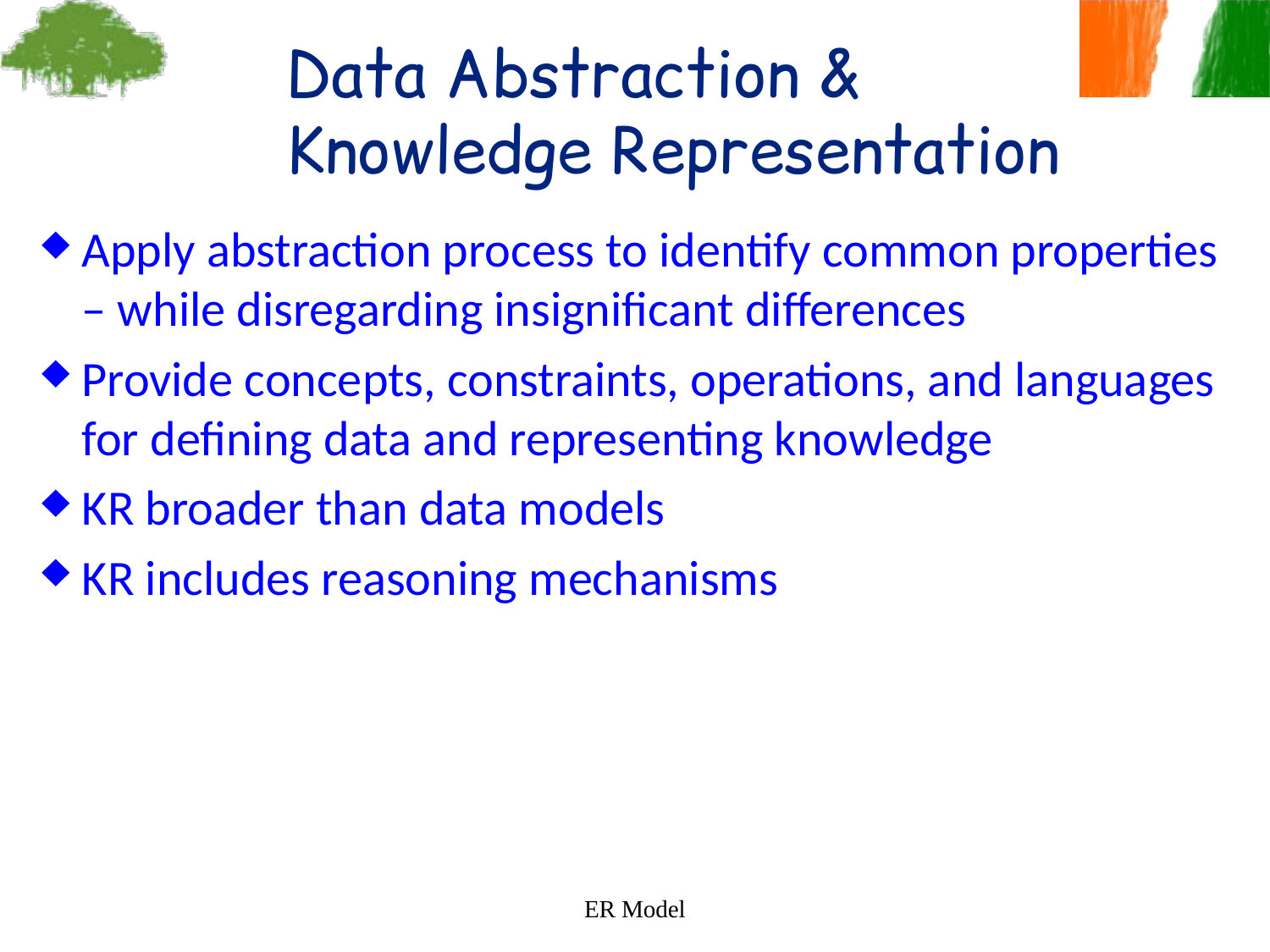

Data Abstraction & Knowledge Representation

Apply abstraction process to identify common properties – while disregarding insignificant differences
Provide concepts, constraints, operations, and languages for defining data and representing knowledge
KR broader than data models
KR includes reasoning mechanisms
ER Model